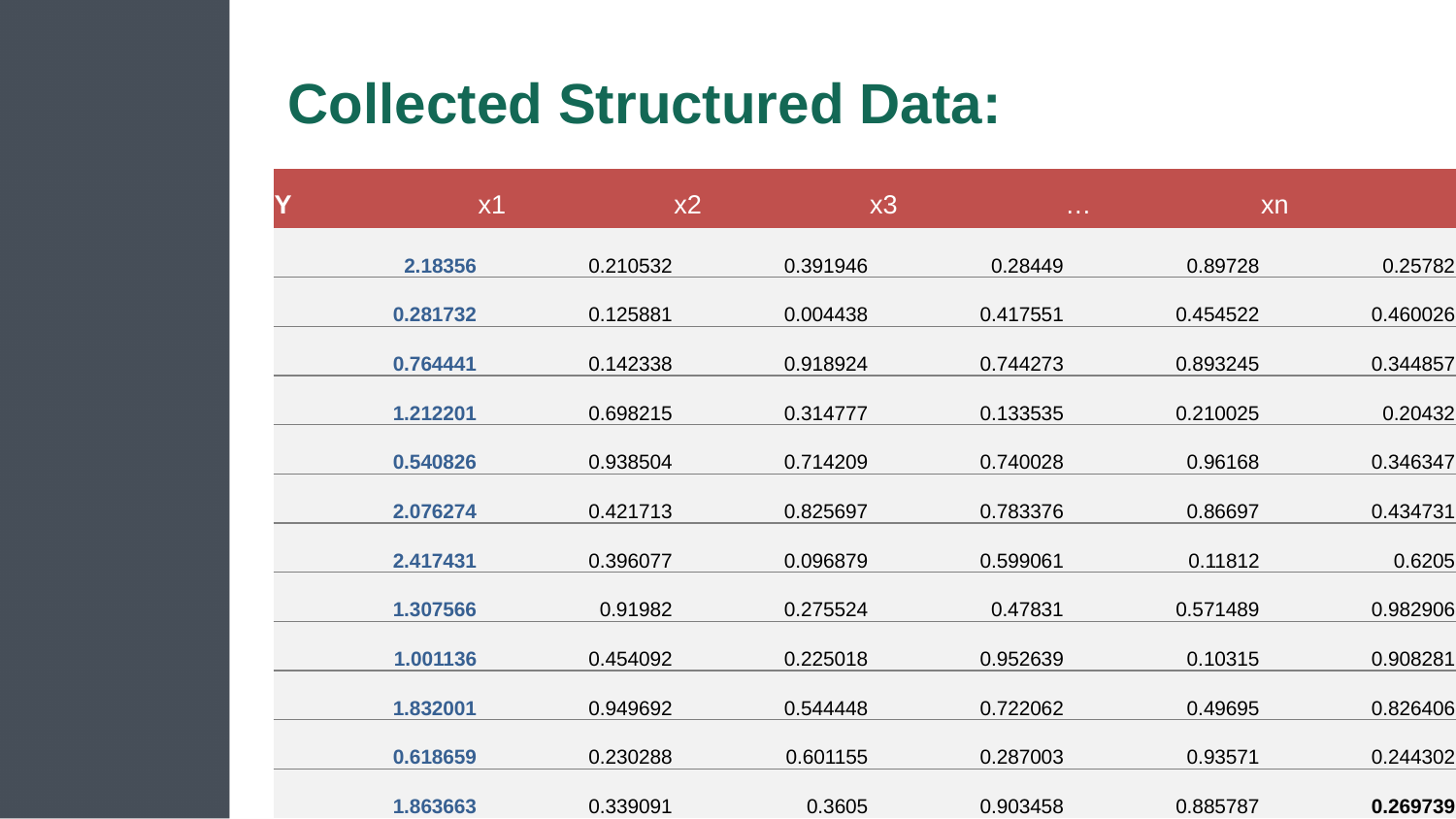

# Collected Structured Data:
| Y | x1 | x2 | x3 | … | xn |
| --- | --- | --- | --- | --- | --- |
| 2.18356 | 0.210532 | 0.391946 | 0.28449 | 0.89728 | 0.25782 |
| 0.281732 | 0.125881 | 0.004438 | 0.417551 | 0.454522 | 0.460026 |
| 0.764441 | 0.142338 | 0.918924 | 0.744273 | 0.893245 | 0.344857 |
| 1.212201 | 0.698215 | 0.314777 | 0.133535 | 0.210025 | 0.20432 |
| 0.540826 | 0.938504 | 0.714209 | 0.740028 | 0.96168 | 0.346347 |
| 2.076274 | 0.421713 | 0.825697 | 0.783376 | 0.86697 | 0.434731 |
| 2.417431 | 0.396077 | 0.096879 | 0.599061 | 0.11812 | 0.6205 |
| 1.307566 | 0.91982 | 0.275524 | 0.47831 | 0.571489 | 0.982906 |
| 1.001136 | 0.454092 | 0.225018 | 0.952639 | 0.10315 | 0.908281 |
| 1.832001 | 0.949692 | 0.544448 | 0.722062 | 0.49695 | 0.826406 |
| 0.618659 | 0.230288 | 0.601155 | 0.287003 | 0.93571 | 0.244302 |
| 1.863663 | 0.339091 | 0.3605 | 0.903458 | 0.885787 | 0.269739 |
: